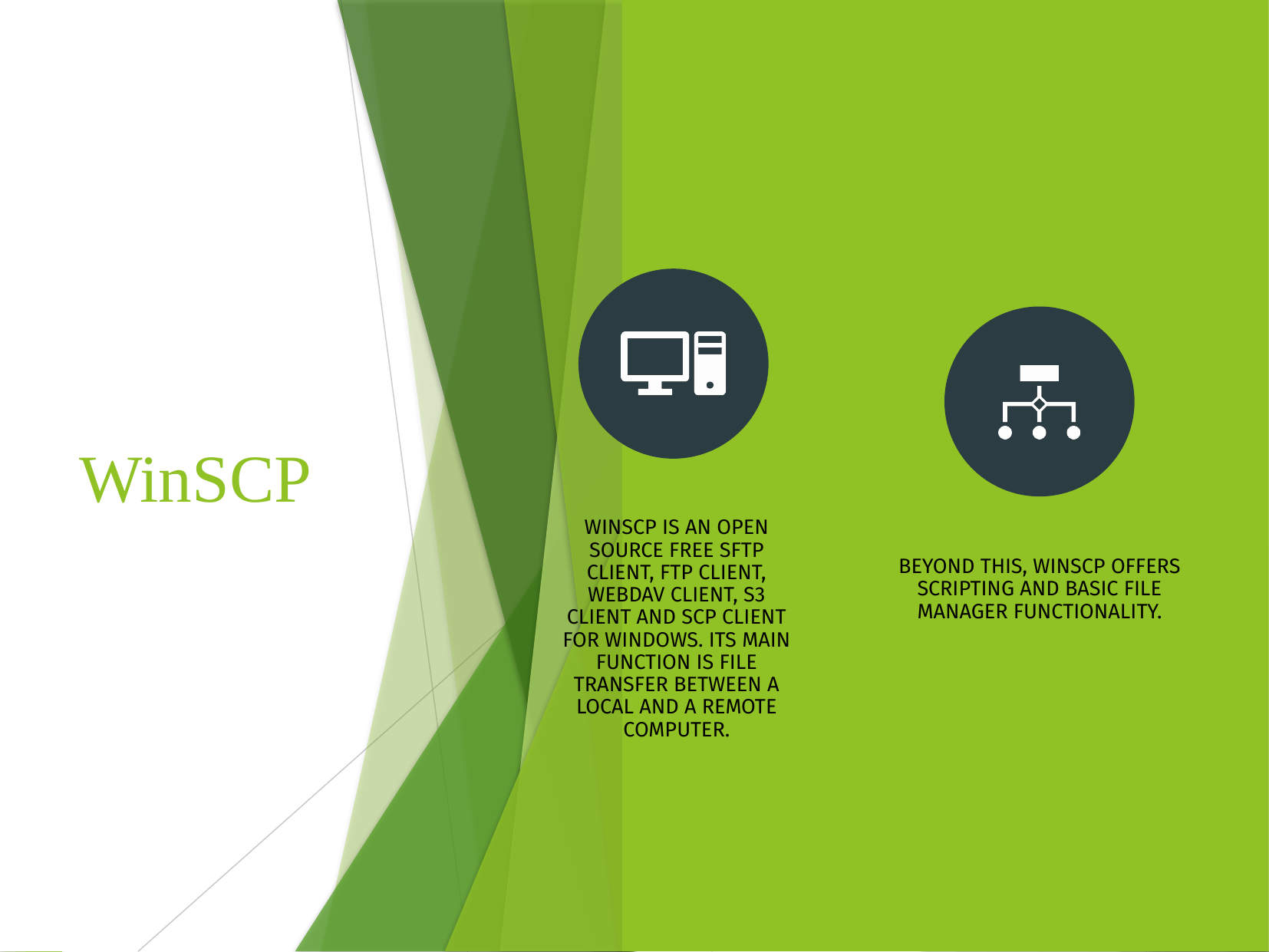

WinSCP is an open source free SFTP client, FTP client, WebDAV client, S3 client and SCP client for Windows. Its main function is file transfer between a local and a remote computer.
Beyond this, WinSCP offers scripting and basic file manager functionality.
# WinSCP